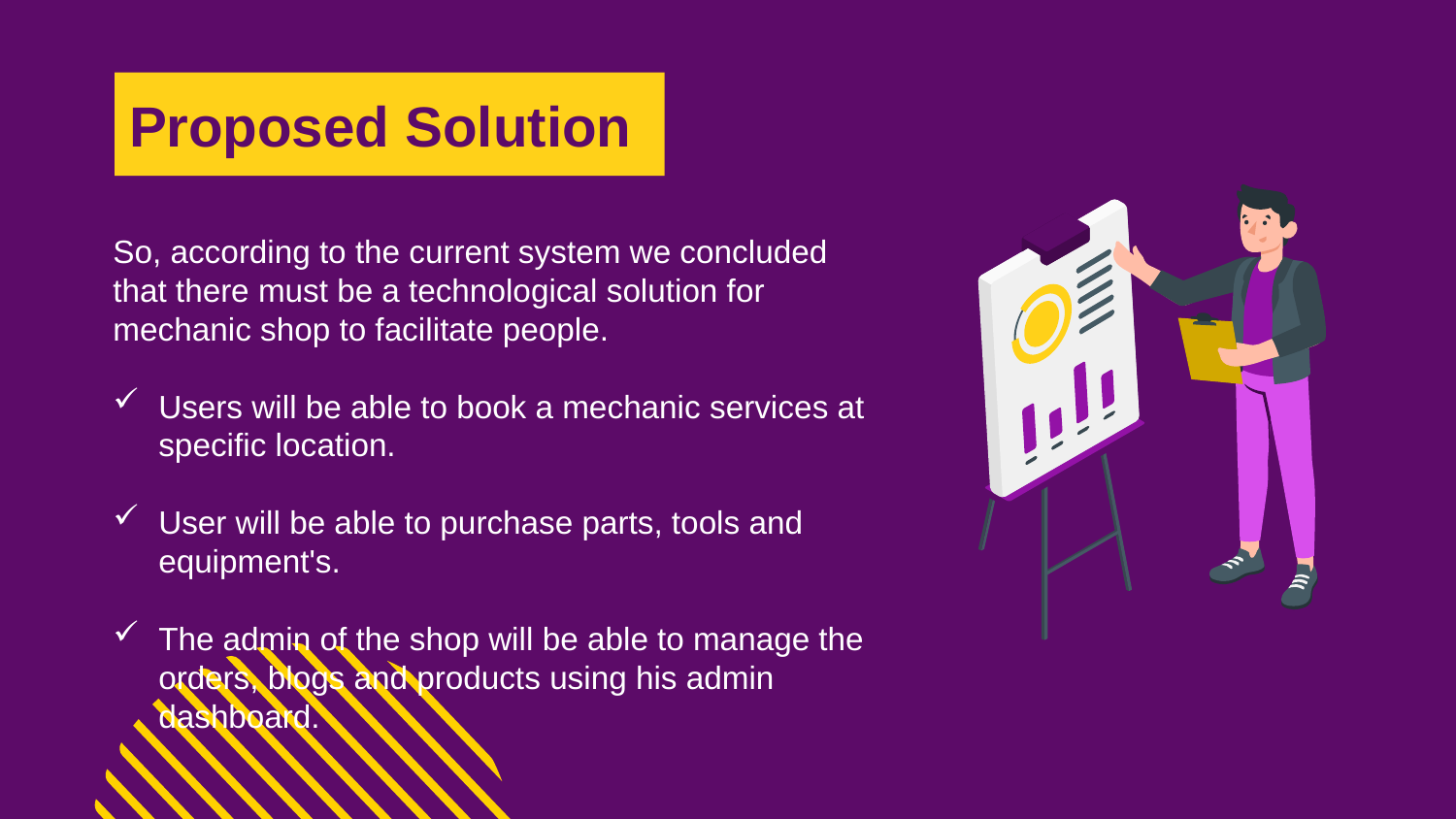

# Proposed Solution

So, according to the current system we concluded that there must be a technological solution for mechanic shop to facilitate people.

Users will be able to book a mechanic services at specific location.

User will be able to purchase parts, tools and equipment's.

The admin of the shop will be able to manage the orders, blogs and products using his admin dashboard.